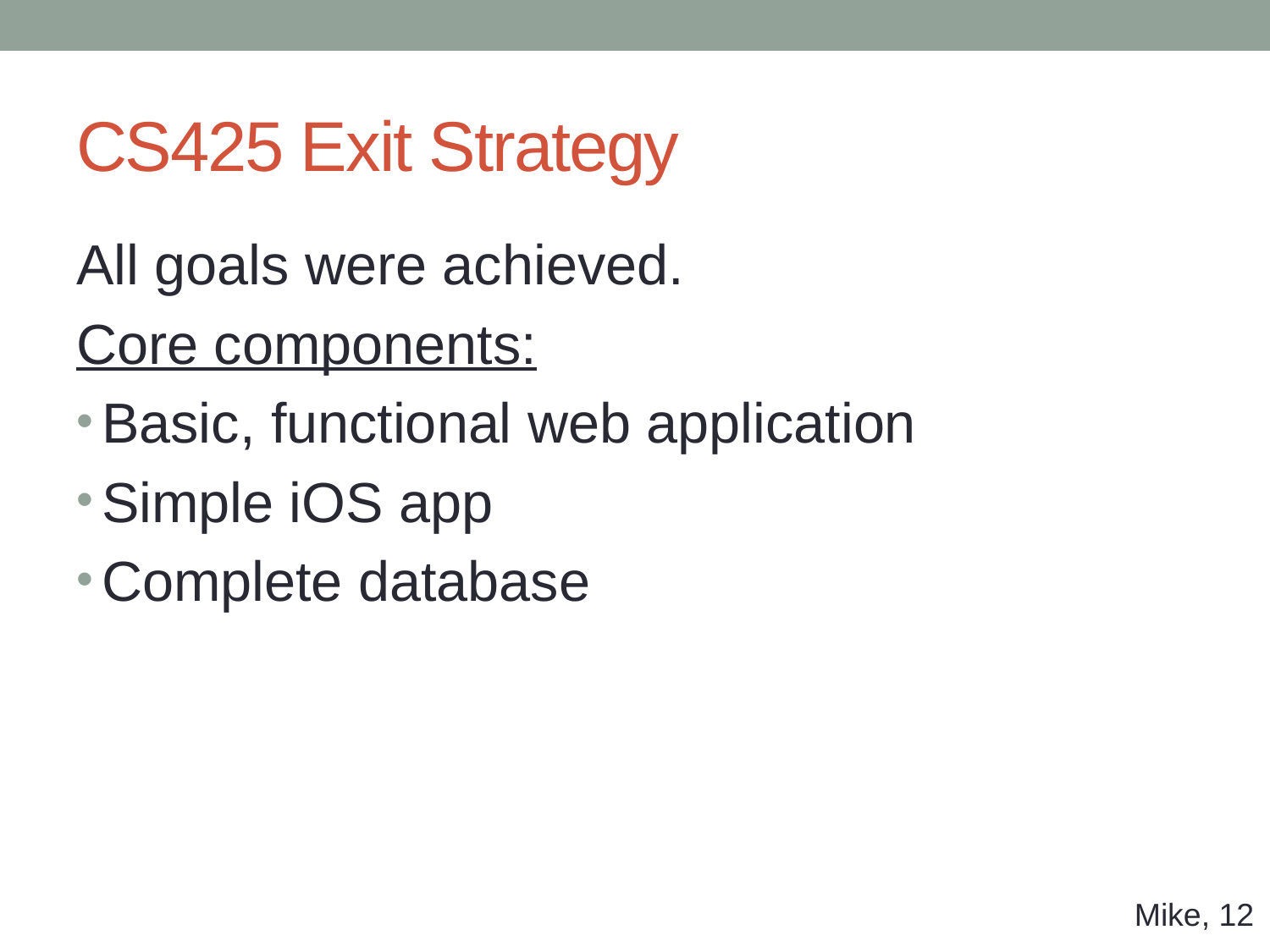

# CS425 Exit Strategy
All goals were achieved.
Core components:
Basic, functional web application
Simple iOS app
Complete database
Mike, 12